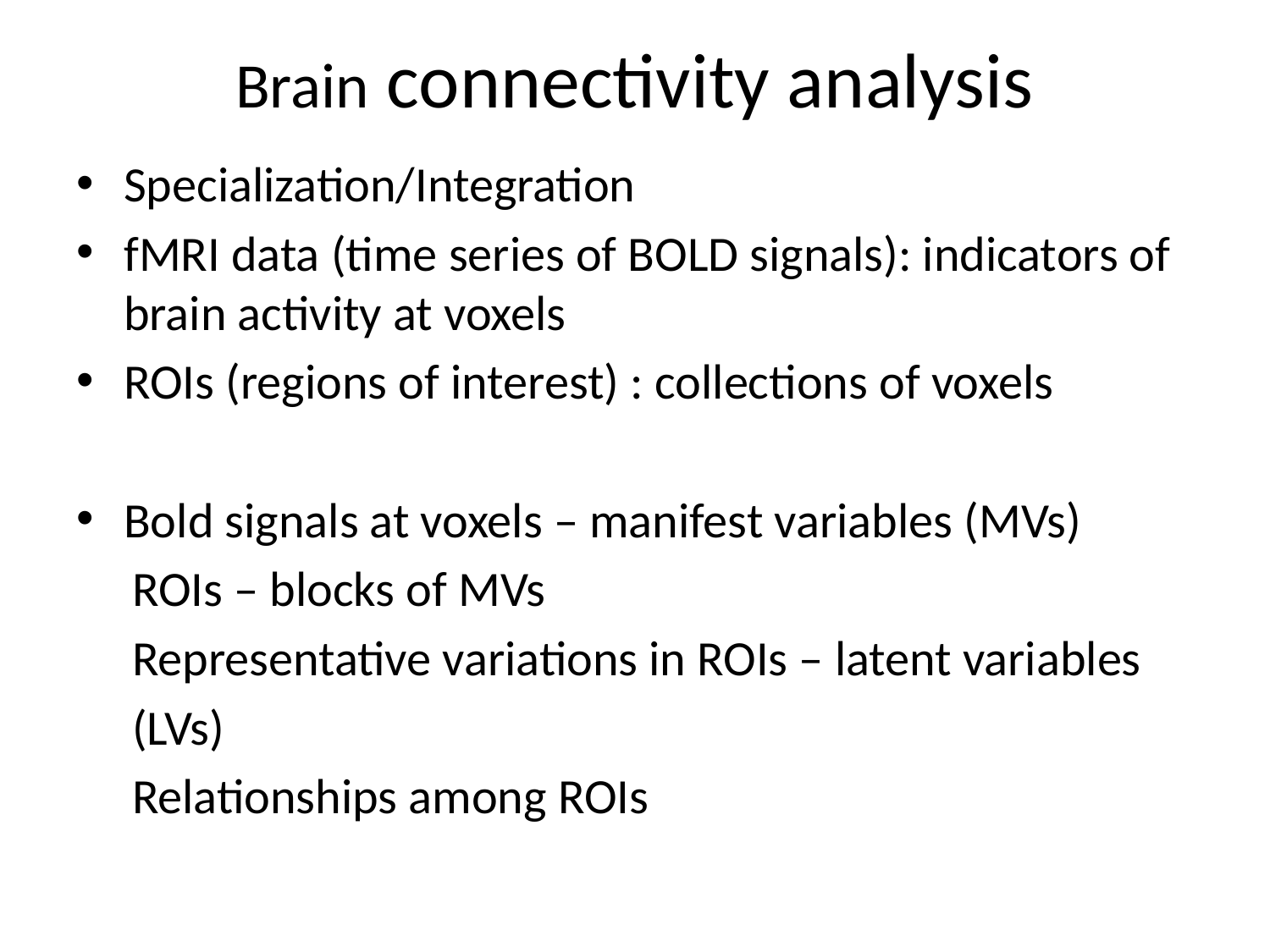

# Brain connectivity analysis
Specialization/Integration
fMRI data (time series of BOLD signals): indicators of brain activity at voxels
ROIs (regions of interest) : collections of voxels

Bold signals at voxels – manifest variables (MVs)
     ROIs – blocks of MVs
     Representative variations in ROIs – latent variables
     (LVs)
     Relationships among ROIs